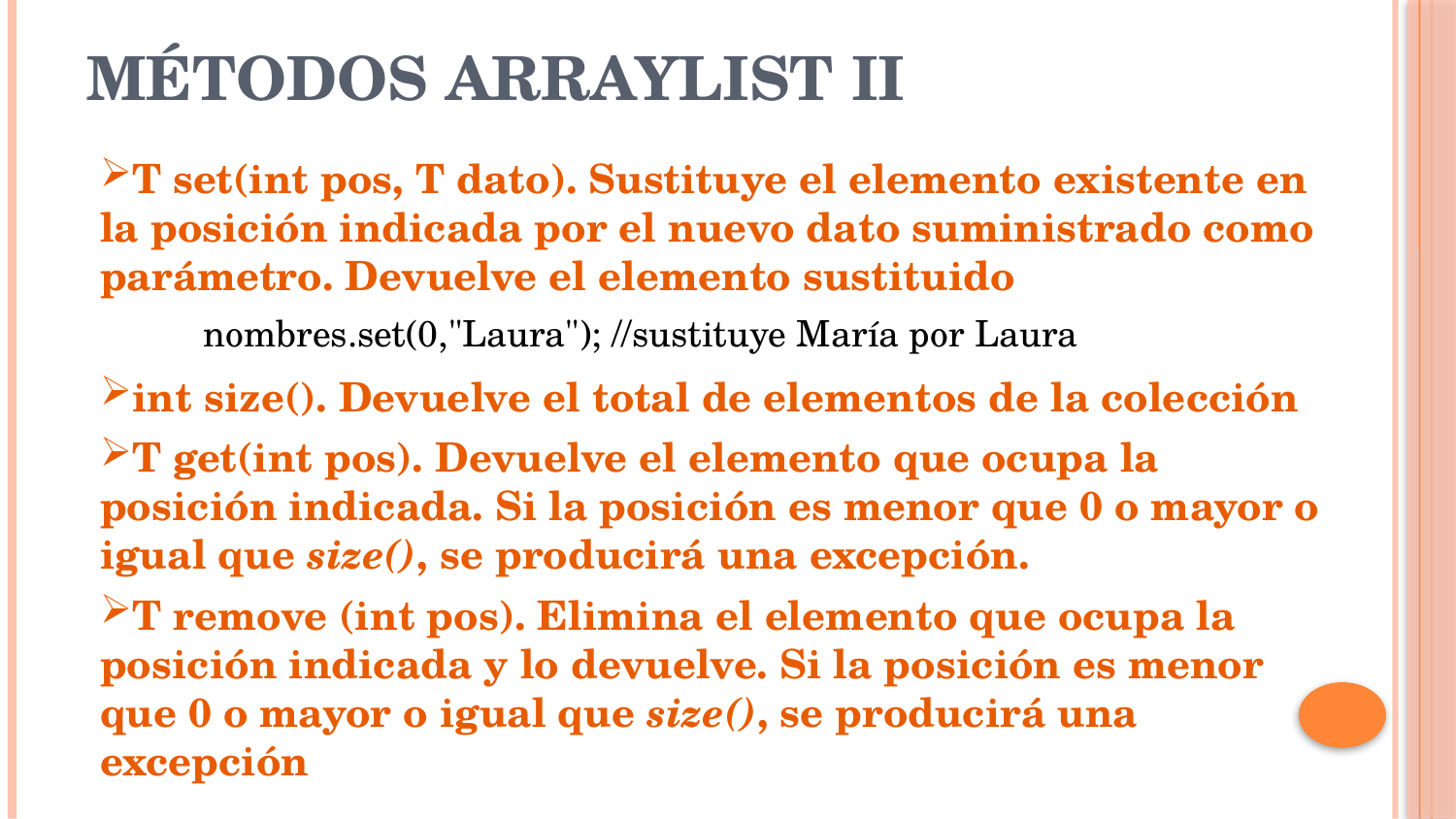

# Métodos ArrayList II
T set(int pos, T dato). Sustituye el elemento existente en la posición indicada por el nuevo dato suministrado como parámetro. Devuelve el elemento sustituido

int size(). Devuelve el total de elementos de la colección
T get(int pos). Devuelve el elemento que ocupa la posición indicada. Si la posición es menor que 0 o mayor o igual que size(), se producirá una excepción.
T remove (int pos). Elimina el elemento que ocupa la posición indicada y lo devuelve. Si la posición es menor que 0 o mayor o igual que size(), se producirá una excepción

nombres.set(0,"Laura"); //sustituye María por Laura